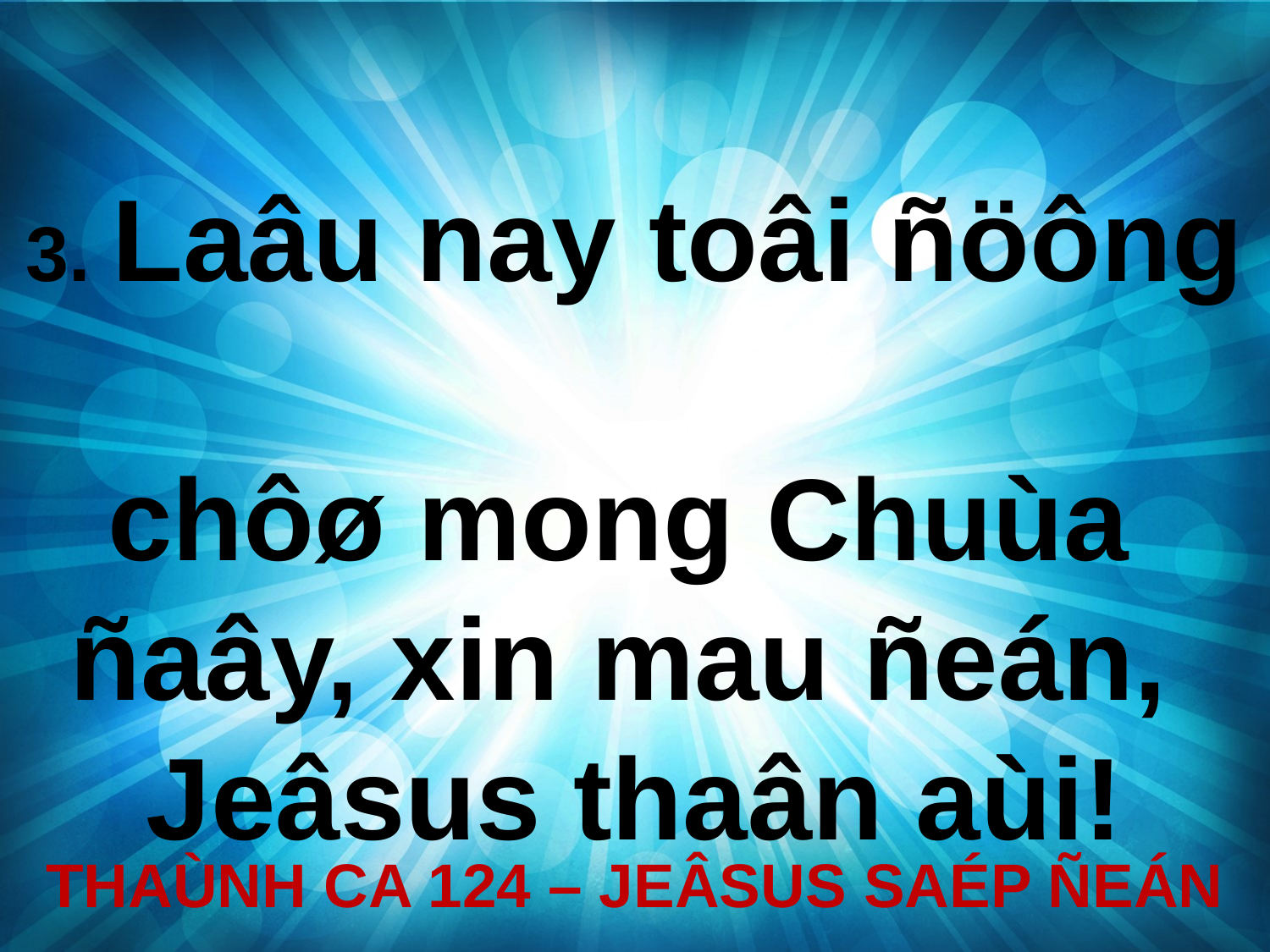

3. Laâu nay toâi ñöông
chôø mong Chuùa
ñaây, xin mau ñeán,
Jeâsus thaân aùi!
THAÙNH CA 124 – JEÂSUS SAÉP ÑEÁN